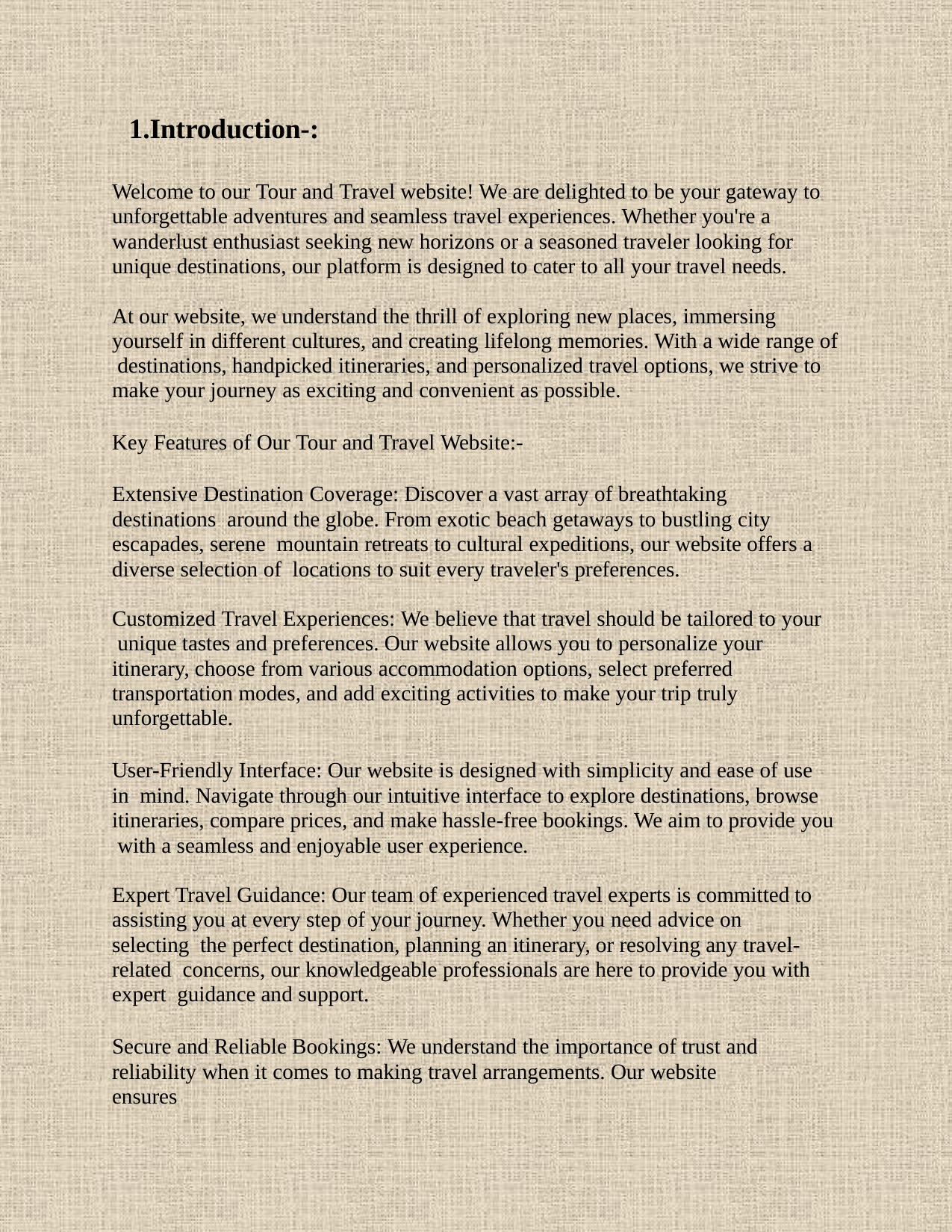

1.Introduction-:

Welcome to our Tour and Travel website! We are delighted to be your gateway to  unforgettable adventures and seamless travel experiences. Whether you're a  wanderlust enthusiast seeking new horizons or a seasoned traveler looking for  unique destinations, our platform is designed to cater to all your travel needs.

At our website, we understand the thrill of exploring new places, immersing  yourself in different cultures, and creating lifelong memories. With a wide range of  destinations, handpicked itineraries, and personalized travel options, we strive to  make your journey as exciting and convenient as possible.

Key Features of Our Tour and Travel Website:-

Extensive Destination Coverage: Discover a vast array of breathtaking destinations  around the globe. From exotic beach getaways to bustling city escapades, serene  mountain retreats to cultural expeditions, our website offers a diverse selection of  locations to suit every traveler's preferences.

Customized Travel Experiences: We believe that travel should be tailored to your  unique tastes and preferences. Our website allows you to personalize your  itinerary, choose from various accommodation options, select preferred  transportation modes, and add exciting activities to make your trip truly  unforgettable.

User-Friendly Interface: Our website is designed with simplicity and ease of use in  mind. Navigate through our intuitive interface to explore destinations, browse  itineraries, compare prices, and make hassle-free bookings. We aim to provide you  with a seamless and enjoyable user experience.

Expert Travel Guidance: Our team of experienced travel experts is committed to  assisting you at every step of your journey. Whether you need advice on selecting  the perfect destination, planning an itinerary, or resolving any travel-related  concerns, our knowledgeable professionals are here to provide you with expert  guidance and support.

Secure and Reliable Bookings: We understand the importance of trust and  reliability when it comes to making travel arrangements. Our website ensures